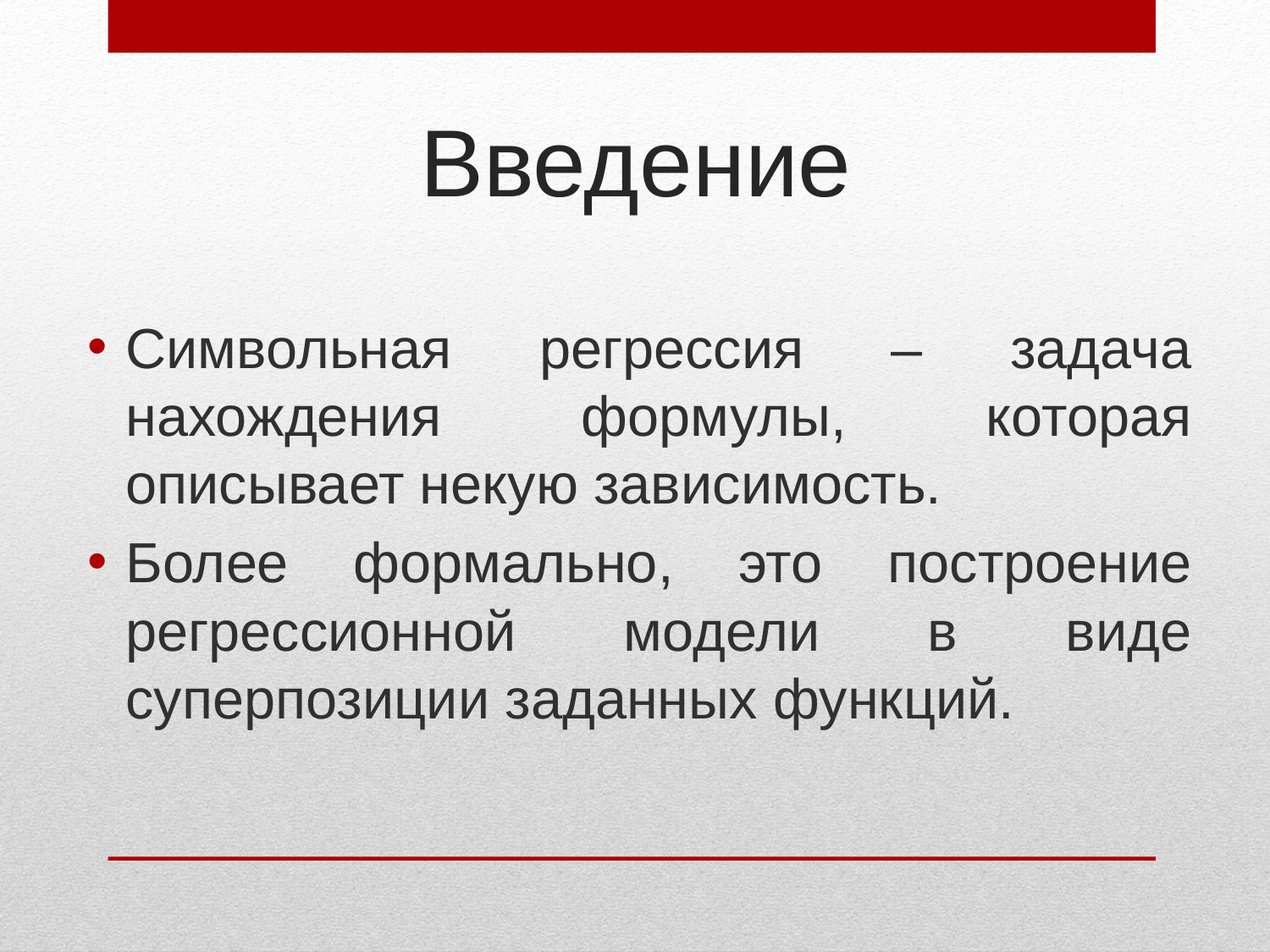

# Введение
Символьная регрессия – задача нахождения формулы, которая описывает некую зависимость.
Более формально, это построение регрессионной модели в виде суперпозиции заданных функций.